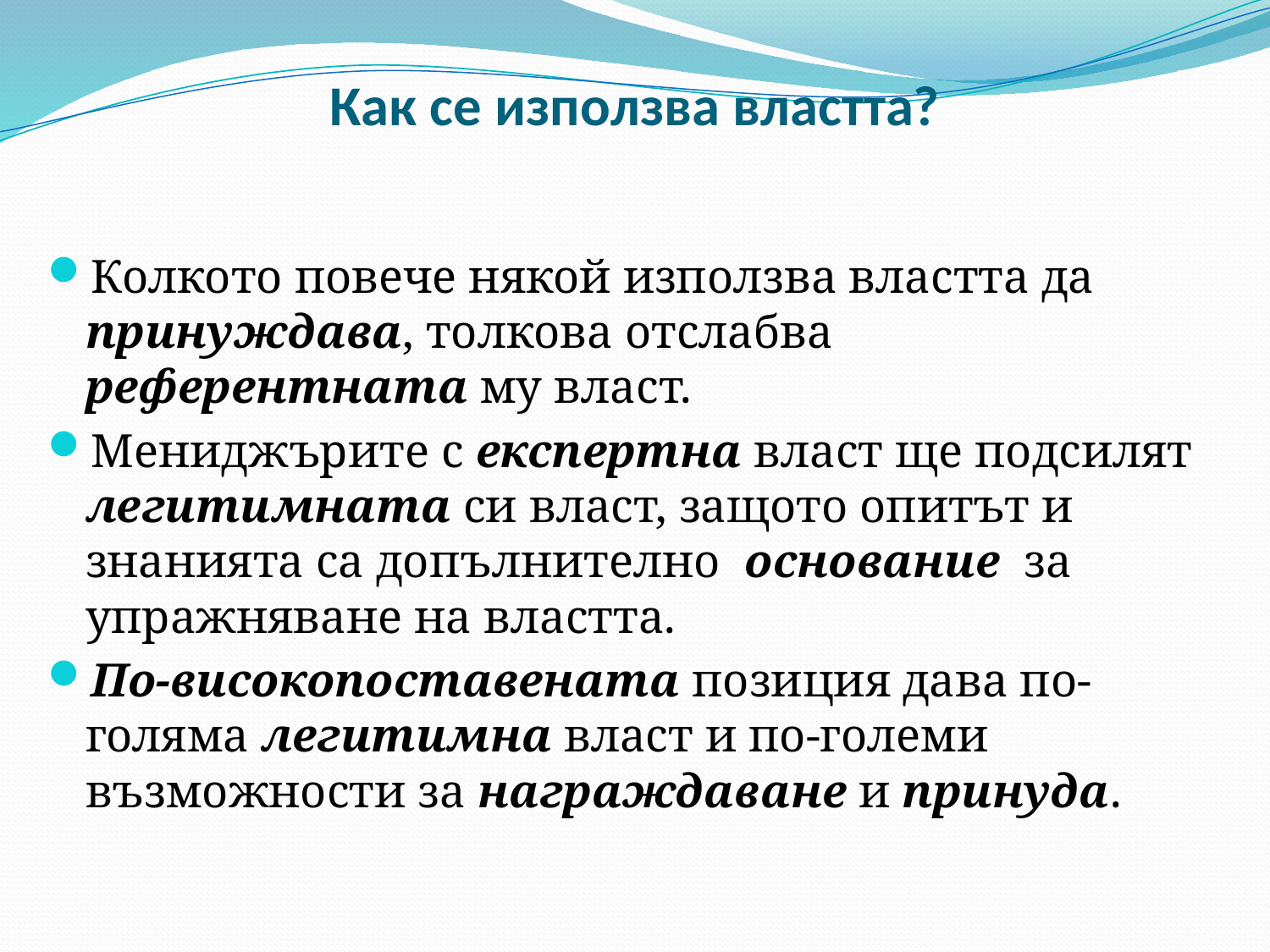

# Как се използва властта?
Колкото повече някой използва властта да принуждава, толкова отслабва референтната му власт.
Мениджърите с експертна власт ще подсилят легитимната си власт, защото опитът и знанията са допълнително  основание  за упражняване на властта.
По-високопоставената позиция дава по-голяма легитимна власт и по-големи възможности за награждаване и принуда.